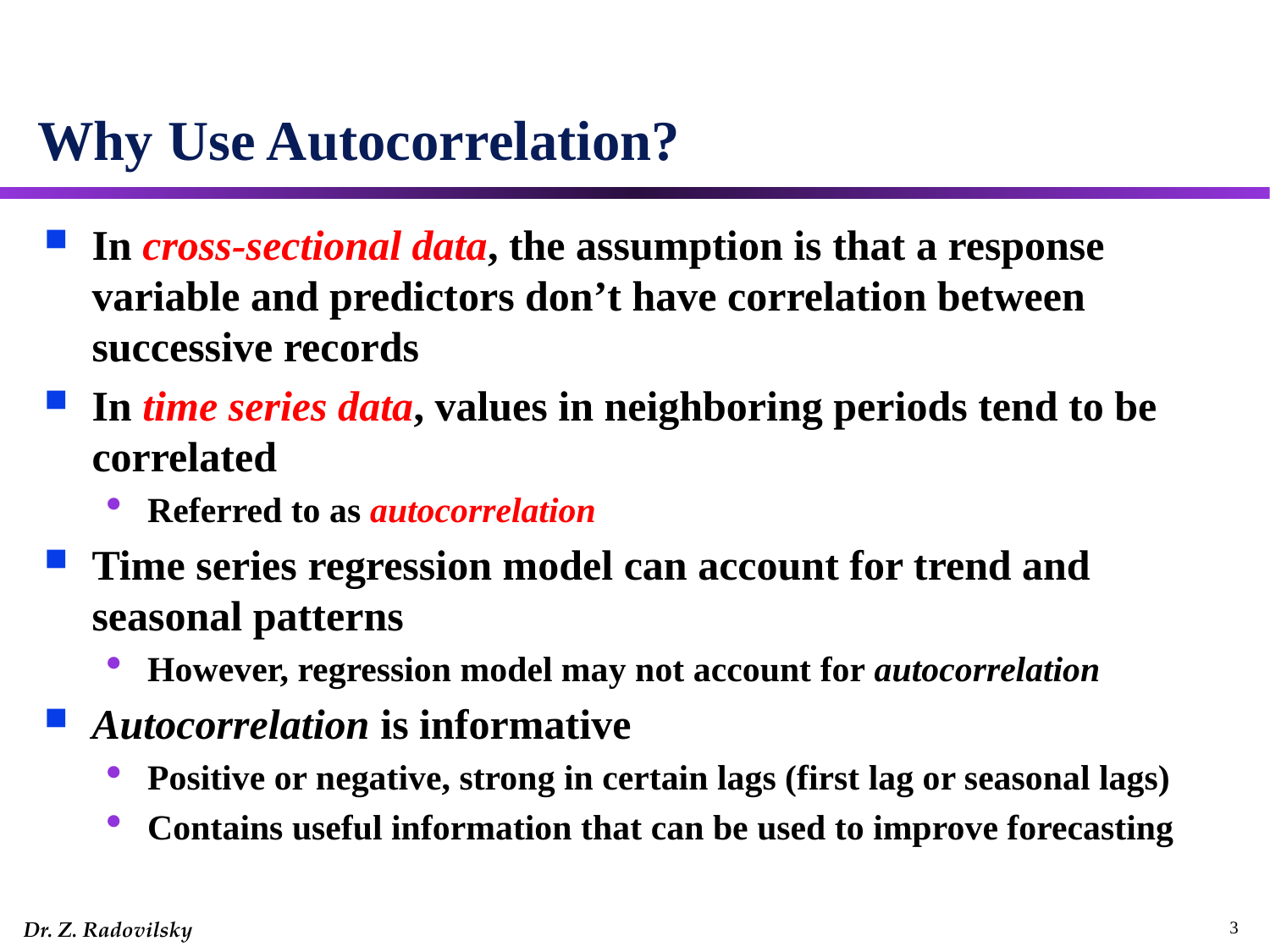

# Why Use Autocorrelation?
In cross-sectional data, the assumption is that a response variable and predictors don’t have correlation between successive records
In time series data, values in neighboring periods tend to be correlated
Referred to as autocorrelation
Time series regression model can account for trend and seasonal patterns
However, regression model may not account for autocorrelation
Autocorrelation is informative
Positive or negative, strong in certain lags (first lag or seasonal lags)
Contains useful information that can be used to improve forecasting